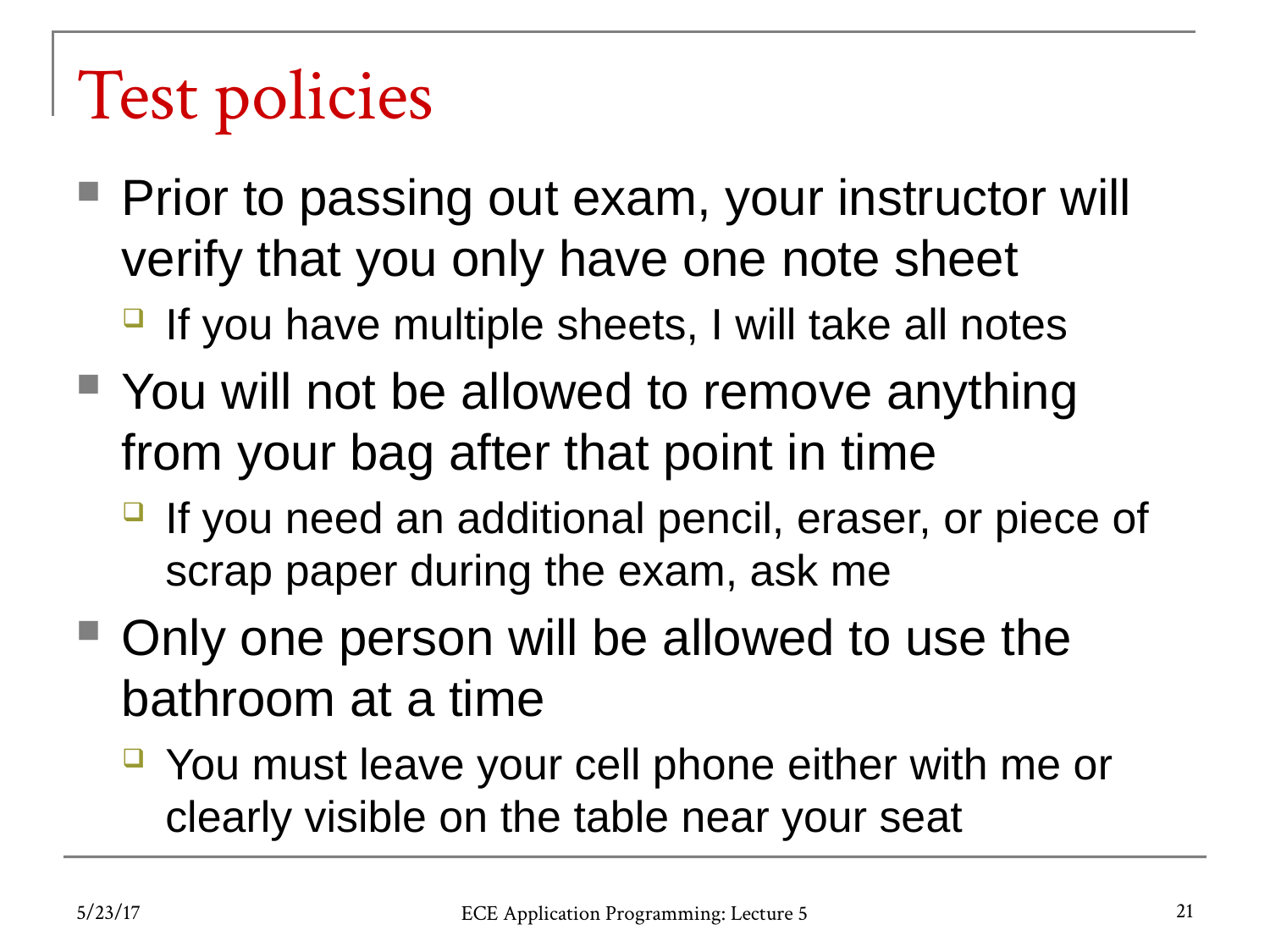

# Test policies
Prior to passing out exam, your instructor will verify that you only have one note sheet
If you have multiple sheets, I will take all notes
You will not be allowed to remove anything from your bag after that point in time
If you need an additional pencil, eraser, or piece of scrap paper during the exam, ask me
Only one person will be allowed to use the bathroom at a time
You must leave your cell phone either with me or clearly visible on the table near your seat
5/23/17
21
ECE Application Programming: Lecture 5